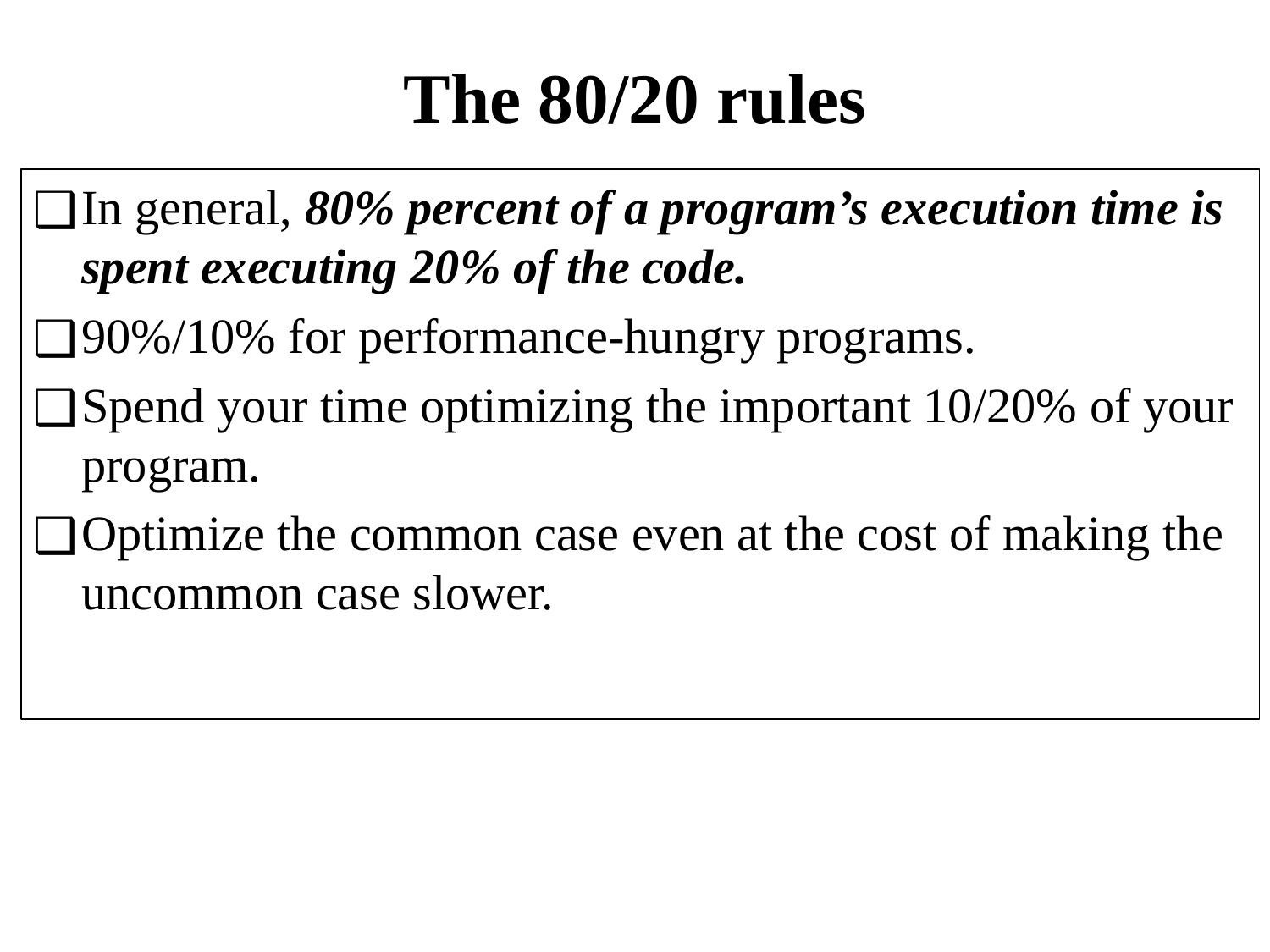

# The 80/20 rules
In general, 80% percent of a program’s execution time is spent executing 20% of the code.
90%/10% for performance-hungry programs.
Spend your time optimizing the important 10/20% of your program.
Optimize the common case even at the cost of making the uncommon case slower.